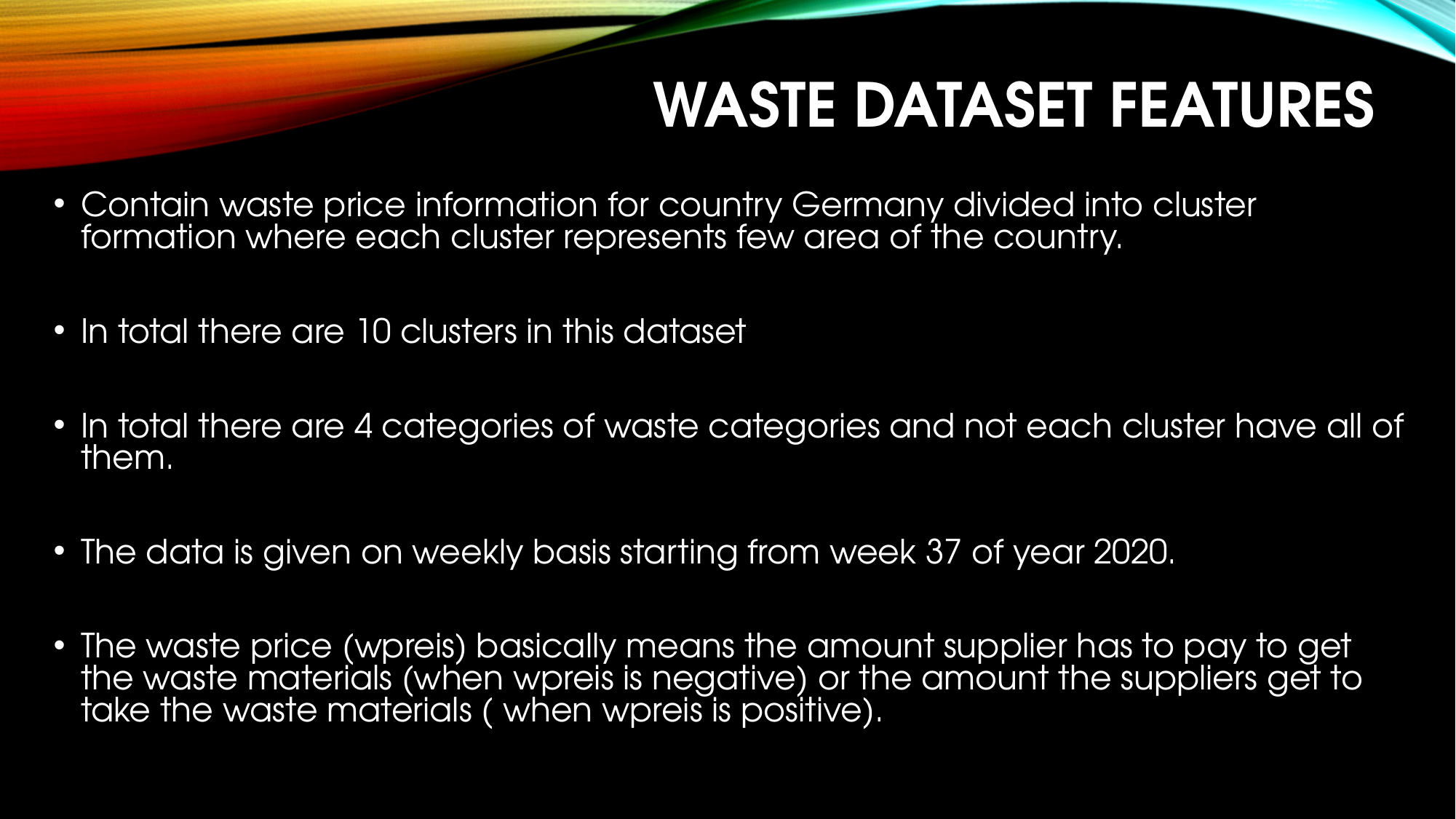

# WASTE DATASET FEATURES
Contain waste price information for country Germany divided into cluster formation where each cluster represents few area of the country.

In total there are 10 clusters in this dataset

In total there are 4 categories of waste categories and not each cluster have all of them.

The data is given on weekly basis starting from week 37 of year 2020.

The waste price (wpreis) basically means the amount supplier has to pay to get the waste materials (when wpreis is negative) or the amount the suppliers get to take the waste materials ( when wpreis is positive).